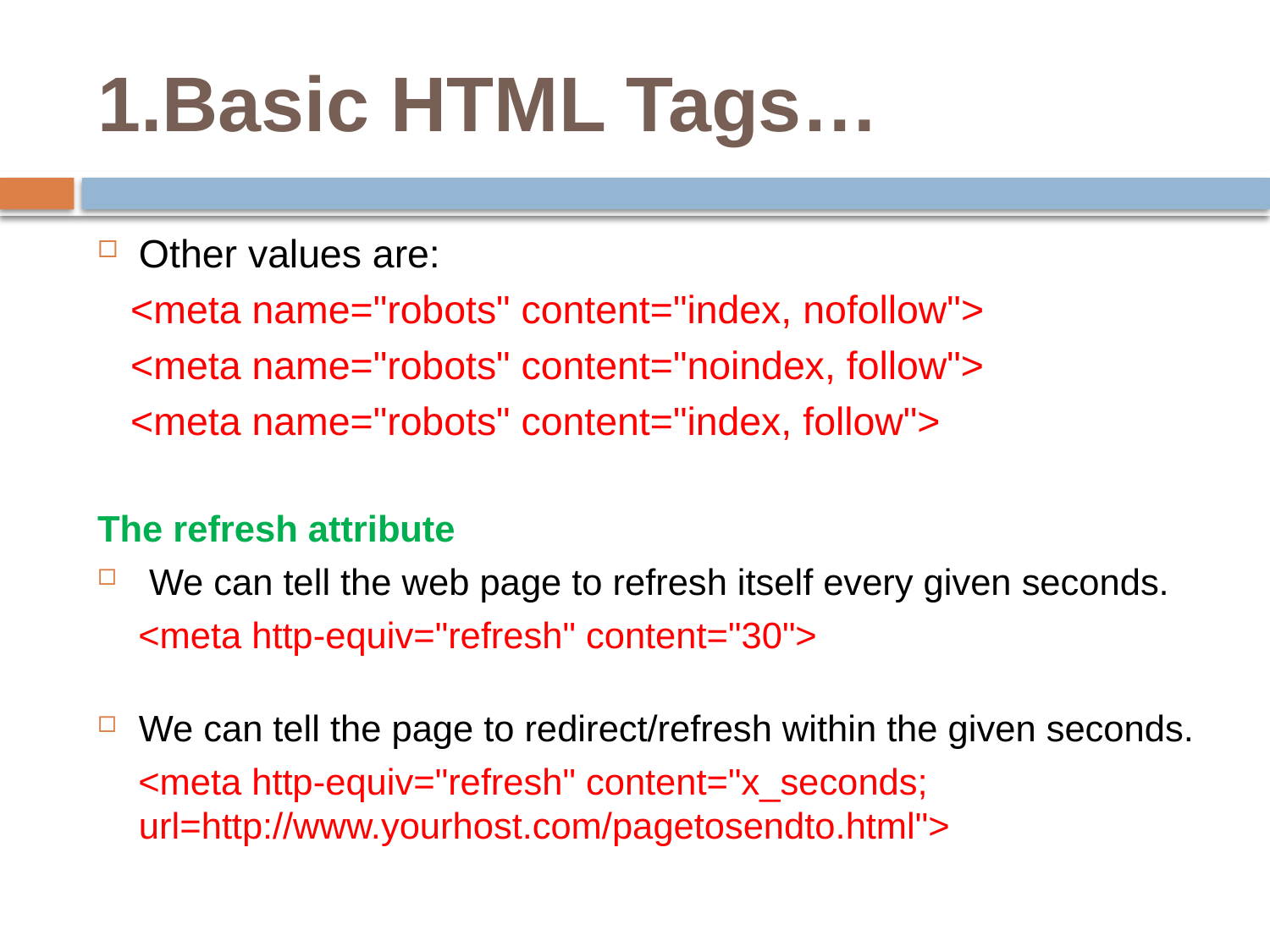

# 1.Basic HTML Tags…
Other values are:
   <meta name="robots" content="index, nofollow">
   <meta name="robots" content="noindex, follow">
   <meta name="robots" content="index, follow">

The refresh attribute
 We can tell the web page to refresh itself every given seconds.
    <meta http-equiv="refresh" content="30">

We can tell the page to redirect/refresh within the given seconds.
    <meta http-equiv="refresh" content="x_seconds; url=http://www.yourhost.com/pagetosendto.html">